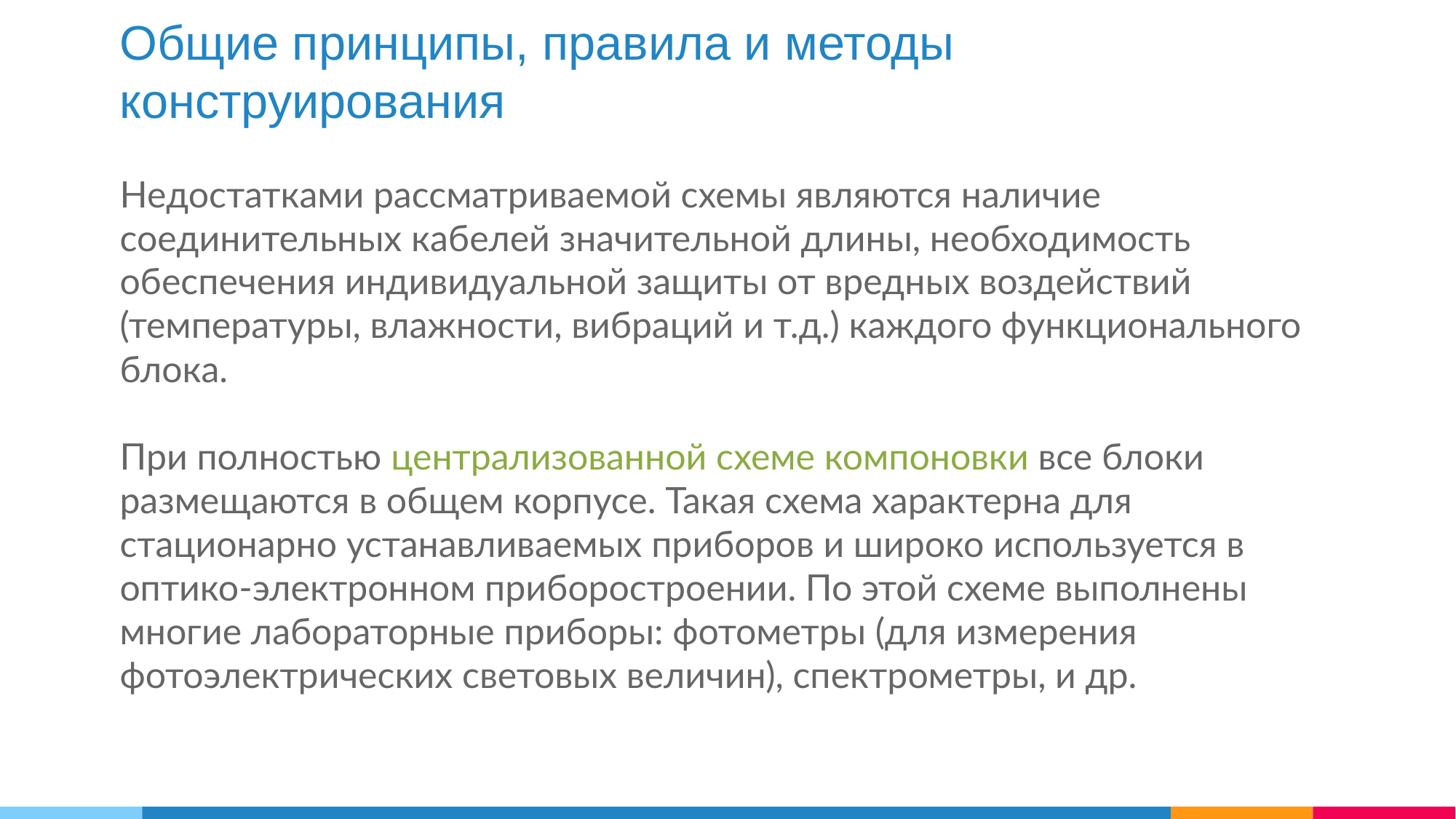

Общие принципы, правила и методы конструирования
Недостатками рассматриваемой схемы являются наличие соединительных кабелей значительной длины, необходимость обеспечения индивидуальной защиты от вредных воздействий (температуры, влажности, вибраций и т.д.) каждого функционального блока.

При полностью централизованной схеме компоновки все блоки размещаются в общем корпусе. Такая схема характерна для стационарно устанавливаемых приборов и широко используется в оптико-электронном приборостроении. По этой схеме выполнены многие лабораторные приборы: фотометры (для измерения фотоэлектрических световых величин), спектрометры, и др.